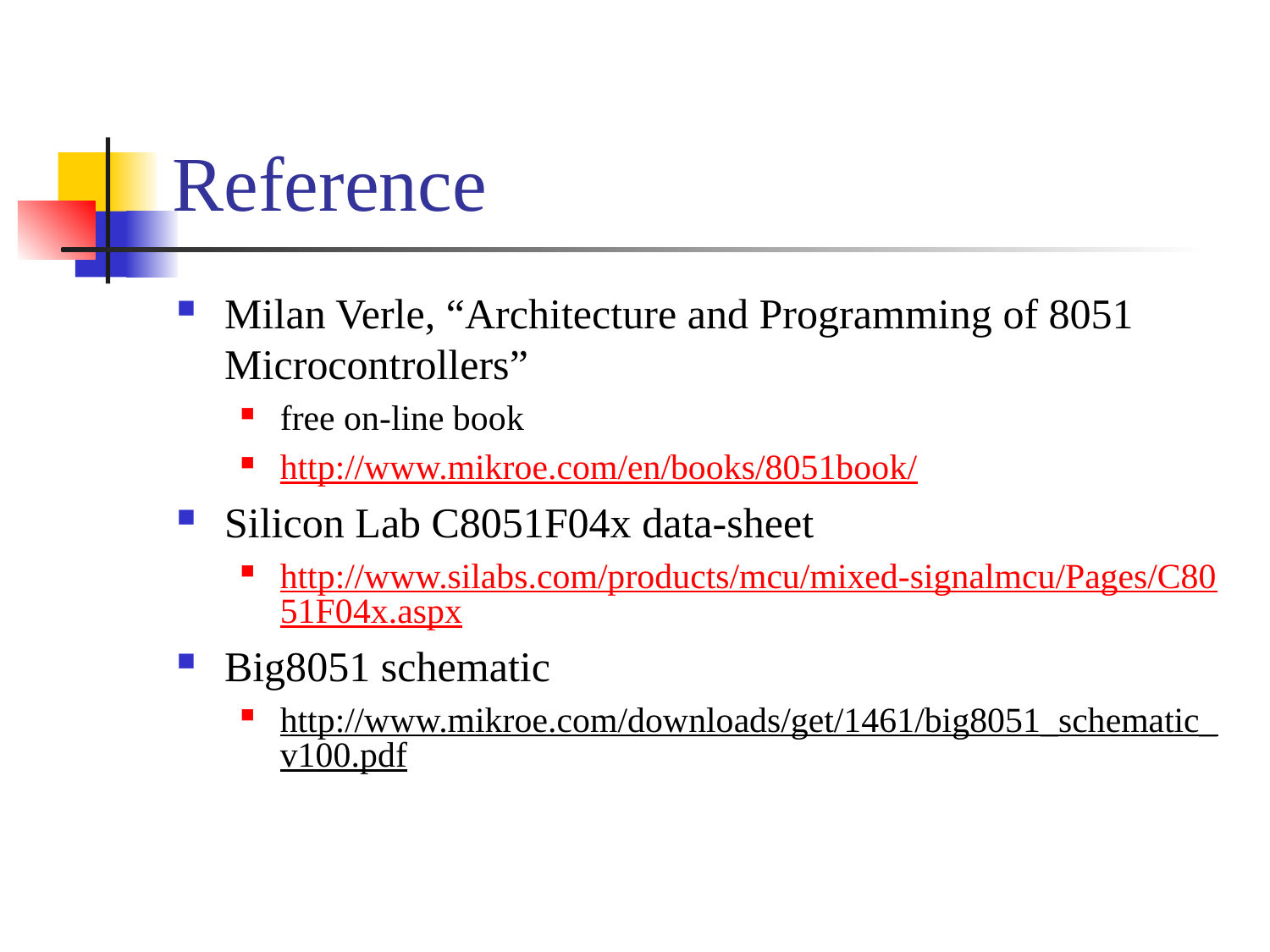

# Reference
Milan Verle, “Architecture and Programming of 8051 Microcontrollers”
free on-line book
http://www.mikroe.com/en/books/8051book/
Silicon Lab C8051F04x data-sheet
http://www.silabs.com/products/mcu/mixed-signalmcu/Pages/C8051F04x.aspx
Big8051 schematic
http://www.mikroe.com/downloads/get/1461/big8051_schematic_v100.pdf